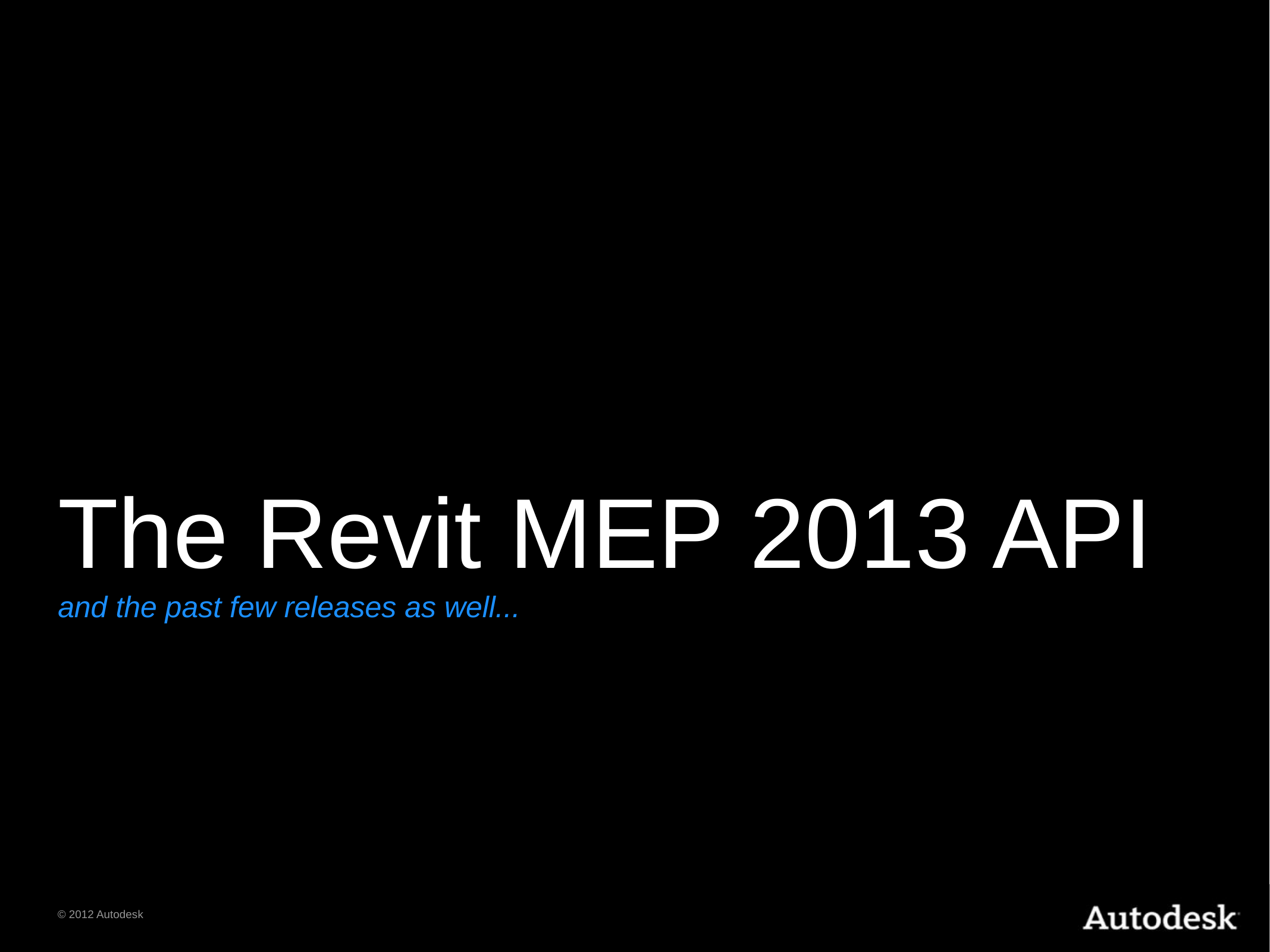

# The Revit MEP 2013 API and the past few releases as well...